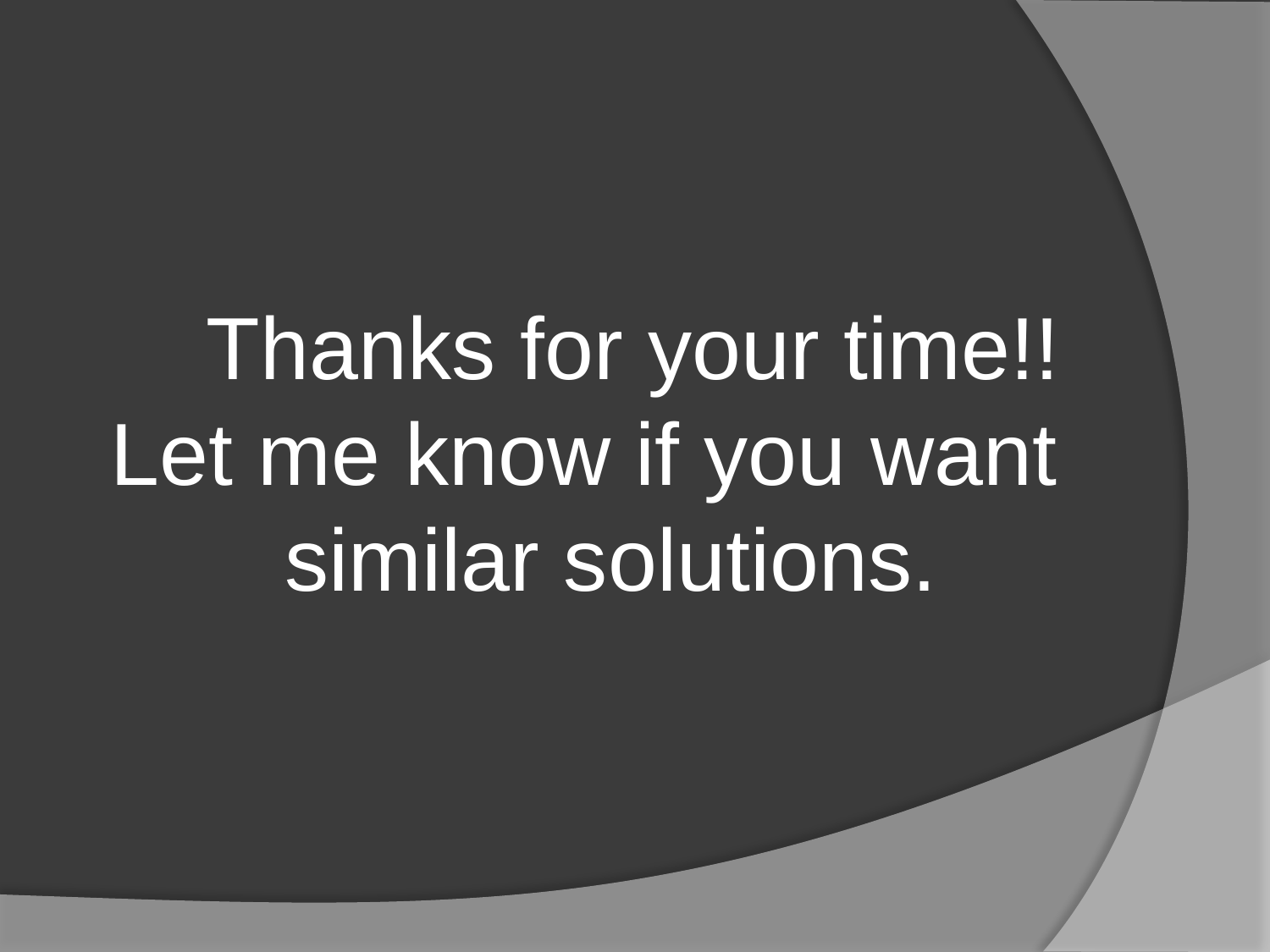

Thanks for your time!!
Let me know if you want similar solutions.